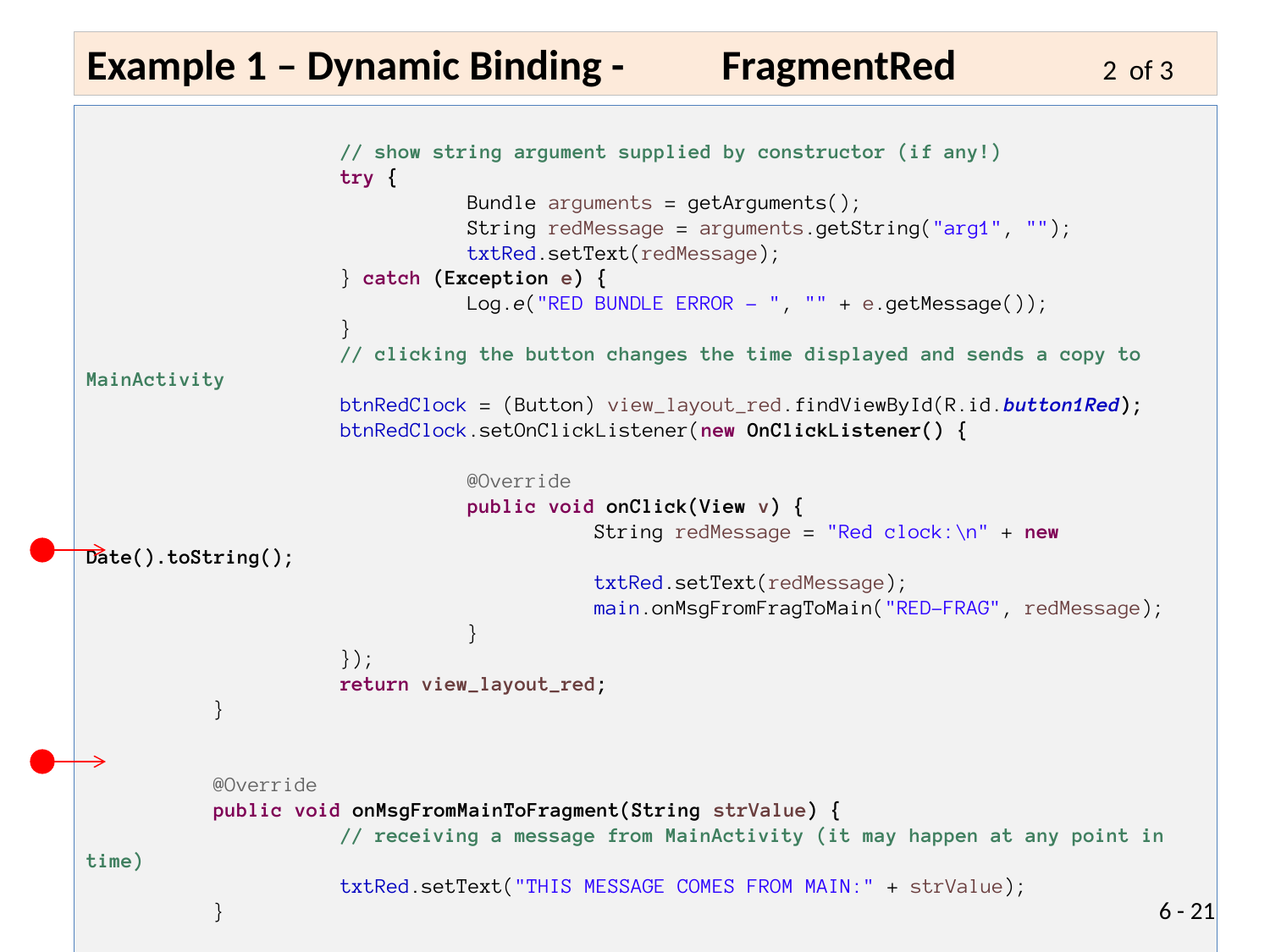

Example 1 – Dynamic Binding - 	FragmentRed		2  of 3

		// show string argument supplied by constructor (if any!)
		try {
			Bundle arguments = getArguments();
			String redMessage = arguments.getString("arg1", "");
			txtRed.setText(redMessage);
		} catch (Exception e) {
			Log.e("RED BUNDLE ERROR - ", "" + e.getMessage());
		}
		// clicking the button changes the time displayed and sends a copy to MainActivity
		btnRedClock = (Button) view_layout_red.findViewById(R.id.button1Red);
		btnRedClock.setOnClickListener(new OnClickListener() {

			@Override
			public void onClick(View v) {
				String redMessage = "Red clock:\n" + new Date().toString();
				txtRed.setText(redMessage);
				main.onMsgFromFragToMain("RED-FRAG", redMessage);
			}
		});
		return view_layout_red;
	}

	@Override
	public void onMsgFromMainToFragment(String strValue) {
		// receiving a message from MainActivity (it may happen at any point in time)
		txtRed.setText("THIS MESSAGE COMES FROM MAIN:" + strValue);
	}

}// FragmentRed

6 - 21